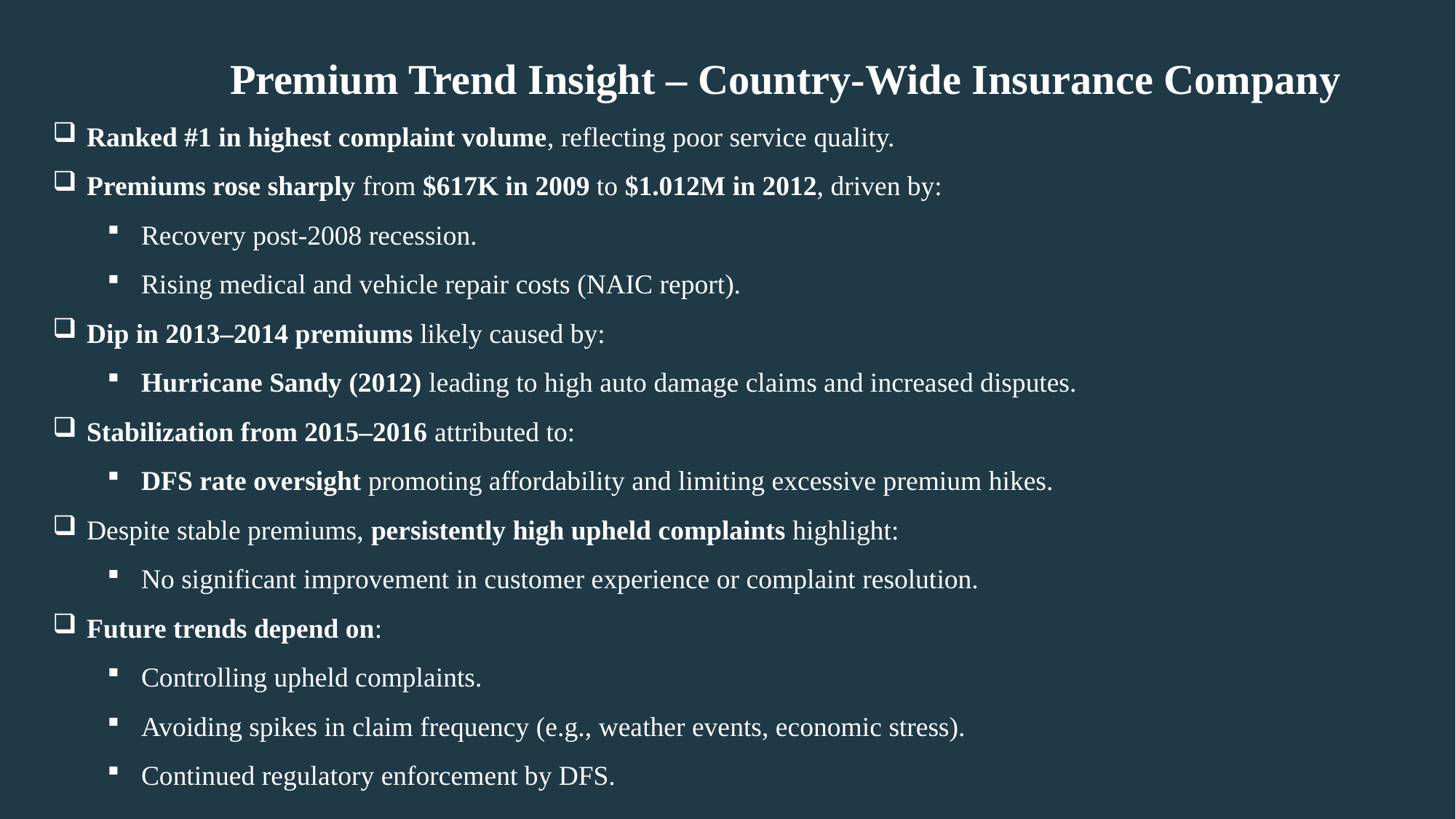

Premium Trend Insight – Country-Wide Insurance Company
Ranked #1 in highest complaint volume, reflecting poor service quality.
Premiums rose sharply from $617K in 2009 to $1.012M in 2012, driven by:
Recovery post-2008 recession.
Rising medical and vehicle repair costs (NAIC report).
Dip in 2013–2014 premiums likely caused by:
Hurricane Sandy (2012) leading to high auto damage claims and increased disputes.
Stabilization from 2015–2016 attributed to:
DFS rate oversight promoting affordability and limiting excessive premium hikes.
Despite stable premiums, persistently high upheld complaints highlight:
No significant improvement in customer experience or complaint resolution.
Future trends depend on:
Controlling upheld complaints.
Avoiding spikes in claim frequency (e.g., weather events, economic stress).
Continued regulatory enforcement by DFS.